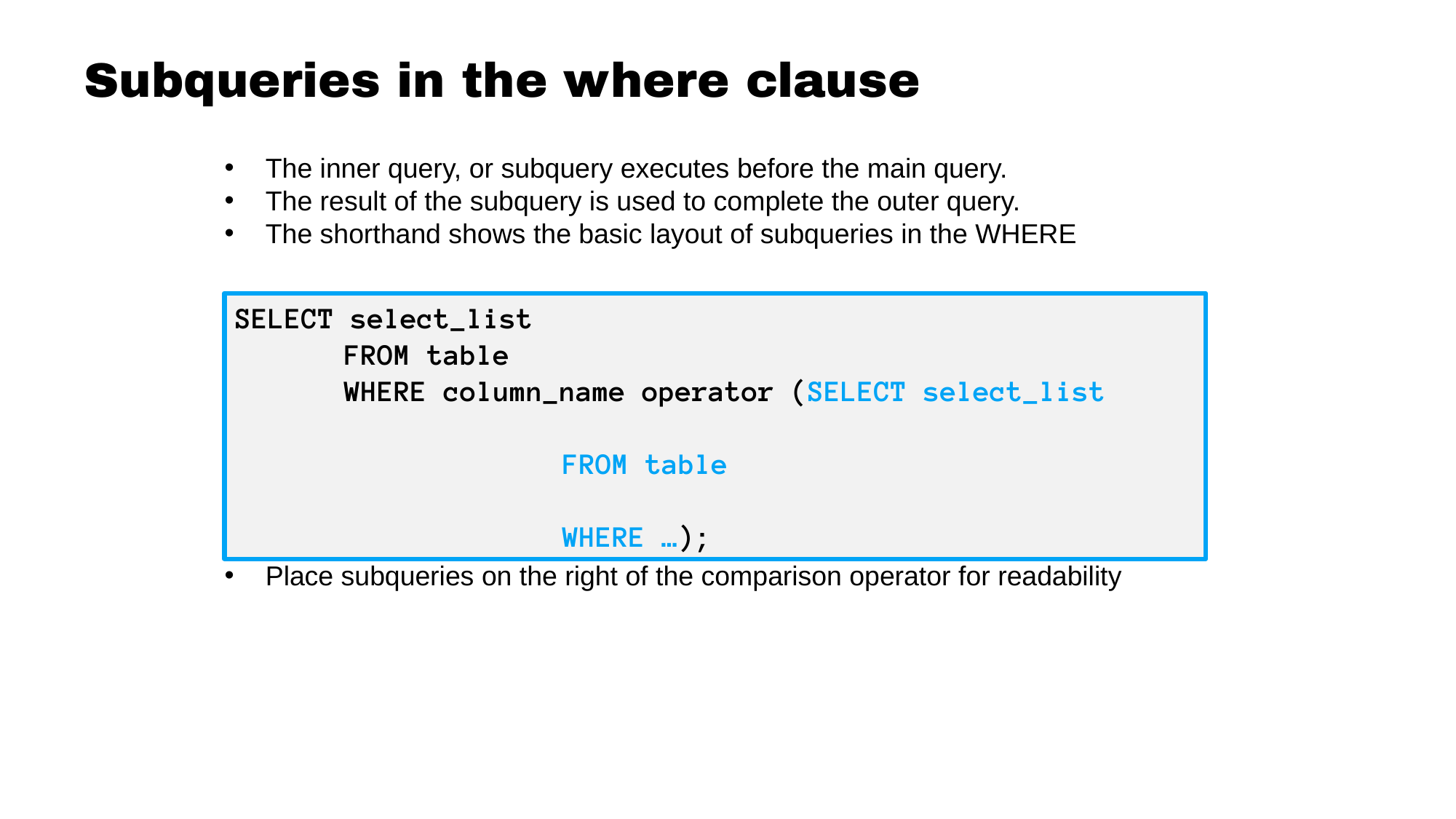

# Subqueries in the where clause
The inner query, or subquery executes before the main query.
The result of the subquery is used to complete the outer query.
The shorthand shows the basic layout of subqueries in the WHERE
SELECT select_list
	FROM table
	WHERE column_name operator (SELECT select_list
											FROM table
											WHERE …);
Enclose subqueries in parentheses
Place subqueries on the right of the comparison operator for readability